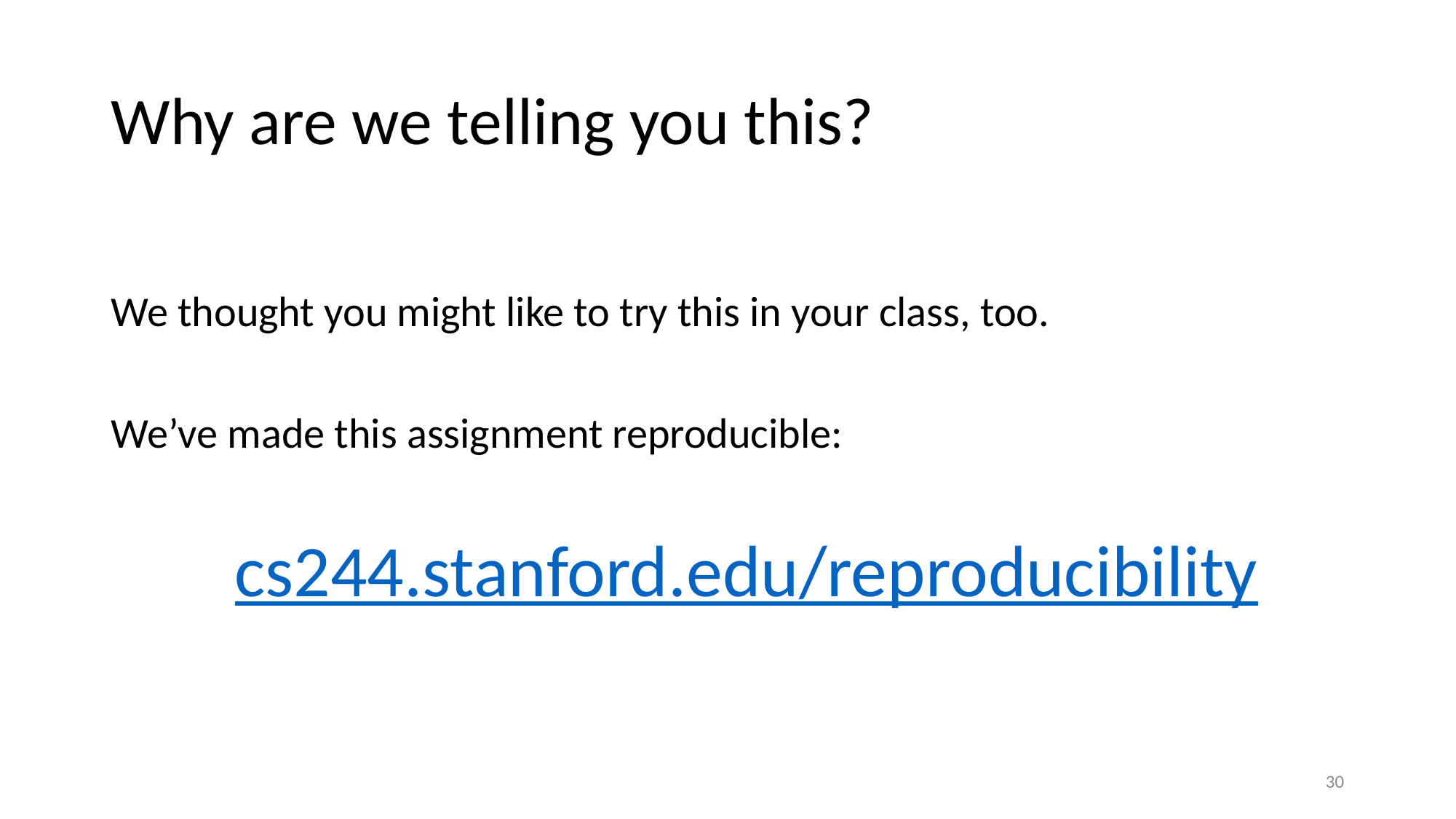

# Why are we telling you this?

We thought you might like to try this in your class, too.

We’ve made this assignment reproducible:

cs244.stanford.edu/reproducibility

30